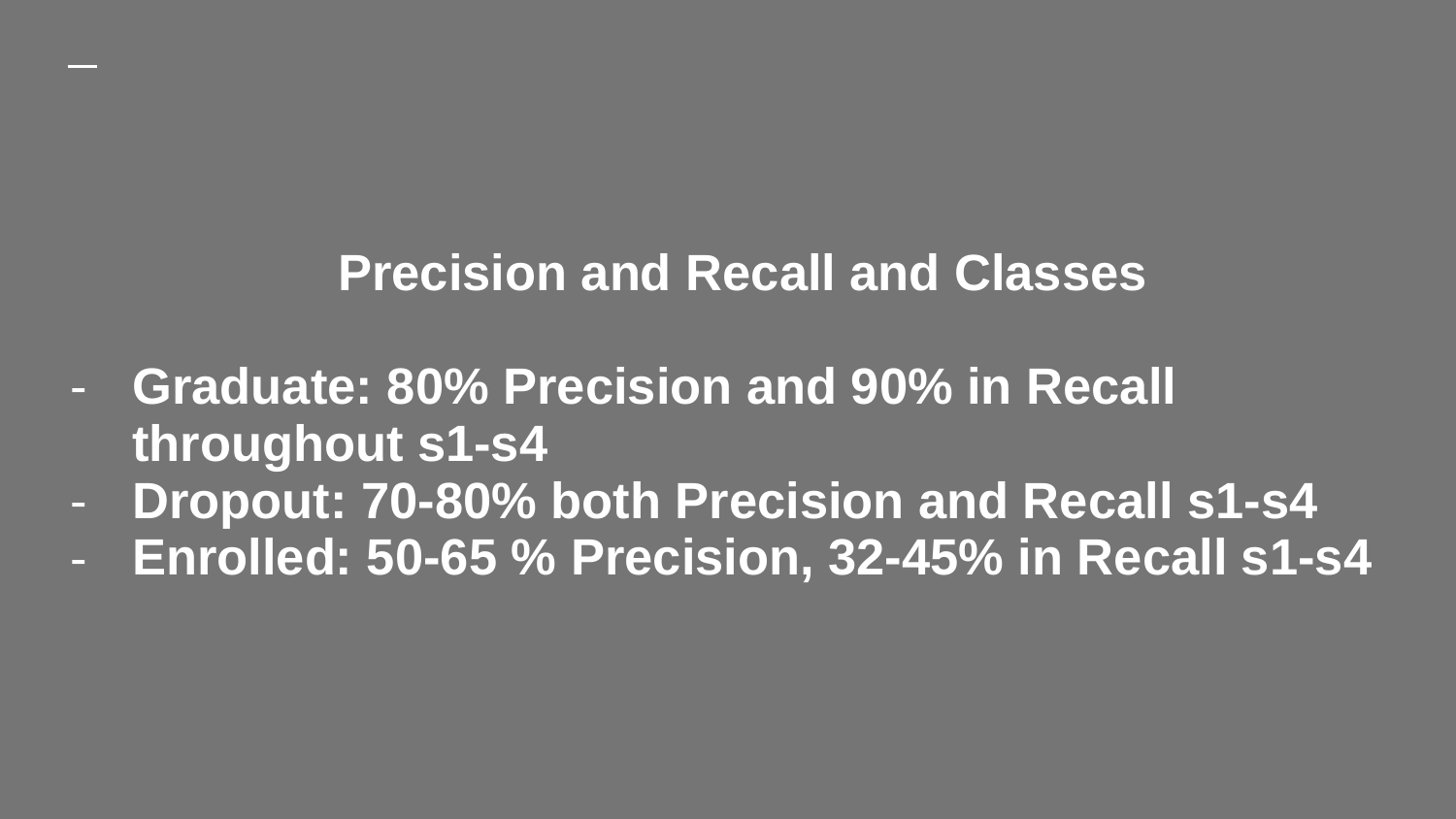

# Precision and Recall and Classes

Graduate: 80% Precision and 90% in Recall throughout s1-s4
Dropout: 70-80% both Precision and Recall s1-s4
Enrolled: 50-65 % Precision, 32-45% in Recall s1-s4